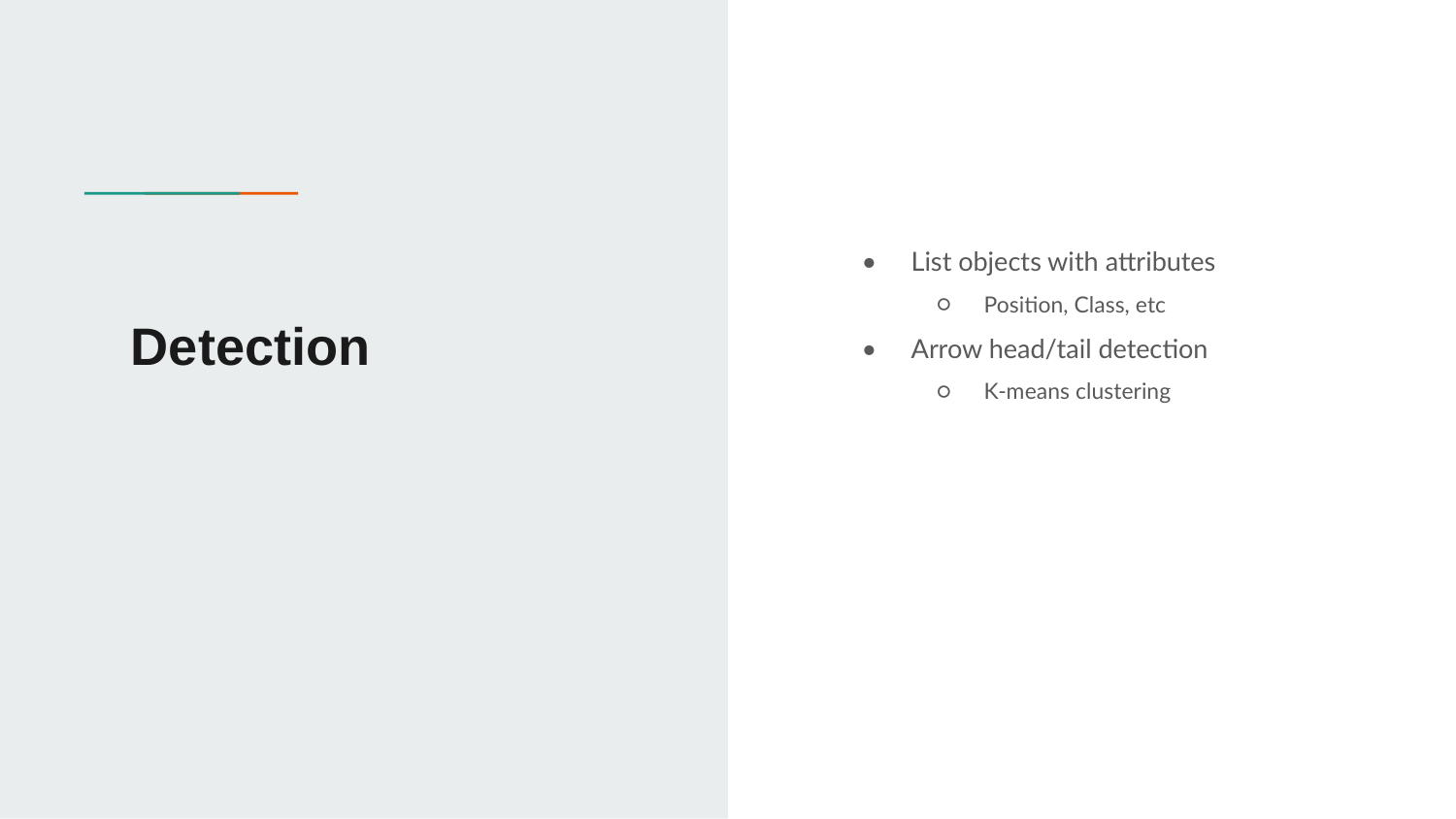

# Detection
List objects with attributes
Position, Class, etc
Arrow head/tail detection
K-means clustering